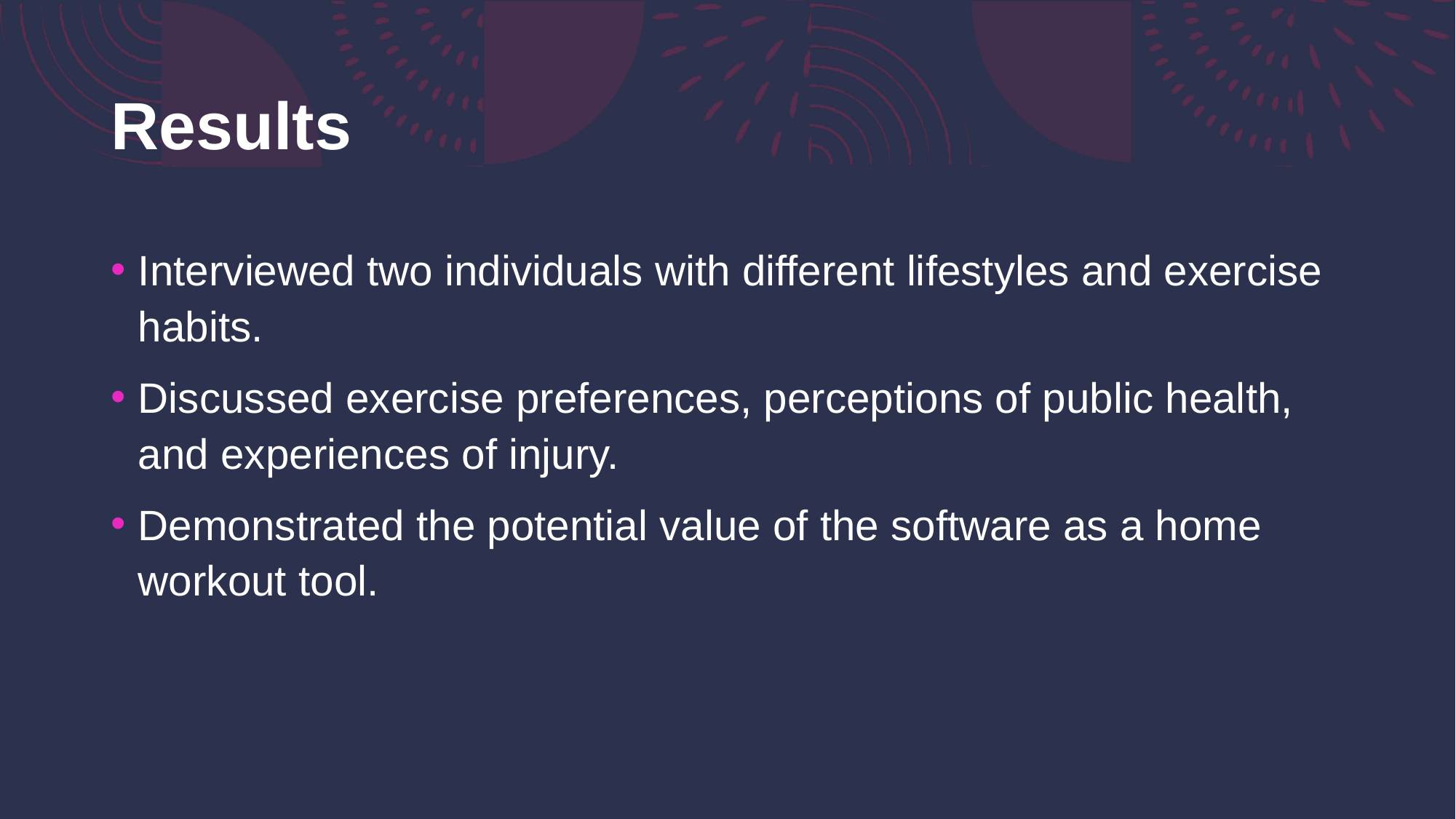

# Results
Interviewed two individuals with different lifestyles and exercise habits.
Discussed exercise preferences, perceptions of public health, and experiences of injury.
Demonstrated the potential value of the software as a home workout tool.